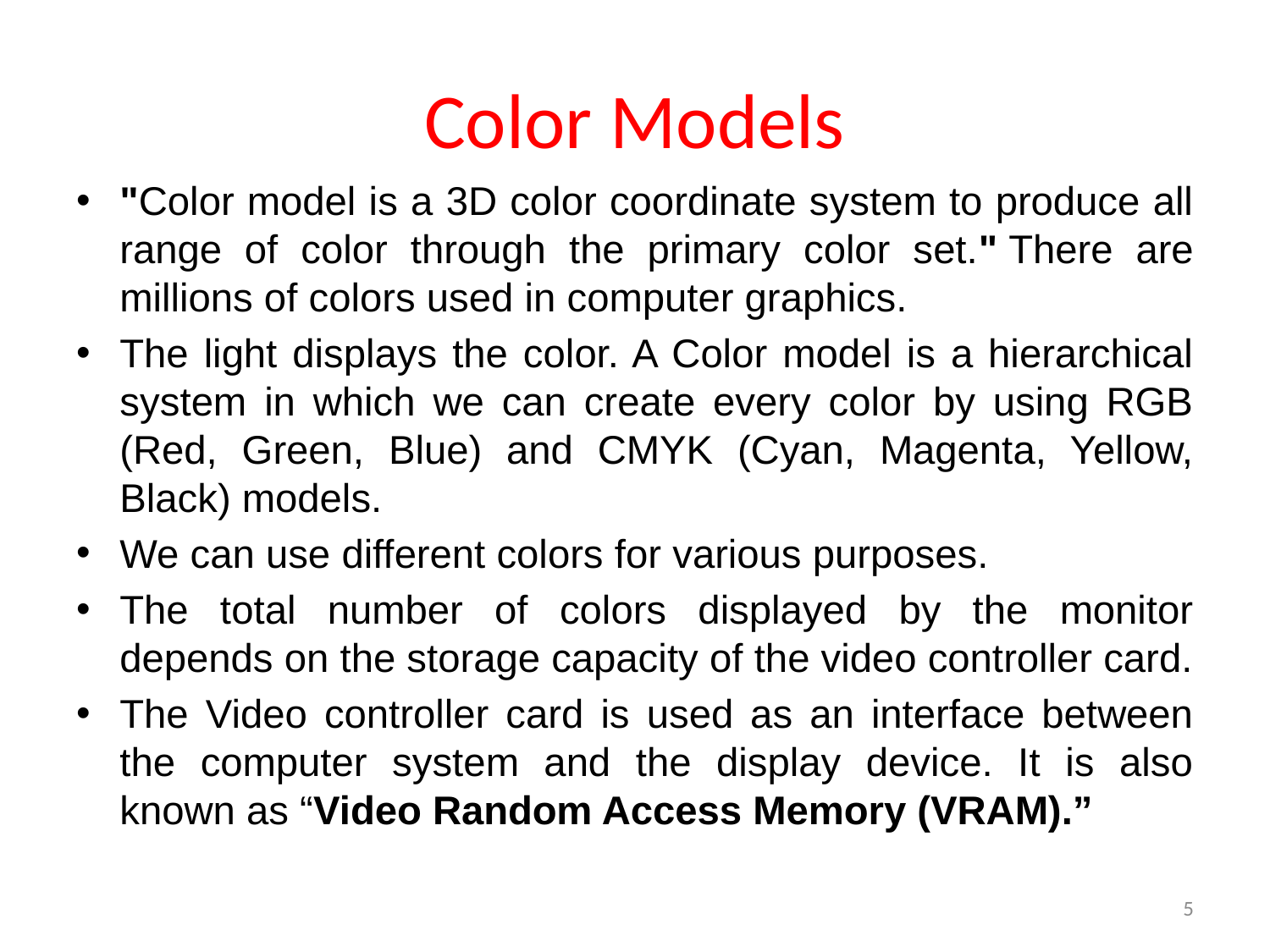

# Color Models
"Color model is a 3D color coordinate system to produce all range of color through the primary color set." There are millions of colors used in computer graphics.
The light displays the color. A Color model is a hierarchical system in which we can create every color by using RGB (Red, Green, Blue) and CMYK (Cyan, Magenta, Yellow, Black) models.
We can use different colors for various purposes.
The total number of colors displayed by the monitor depends on the storage capacity of the video controller card.
The Video controller card is used as an interface between the computer system and the display device. It is also known as “Video Random Access Memory (VRAM).”

5